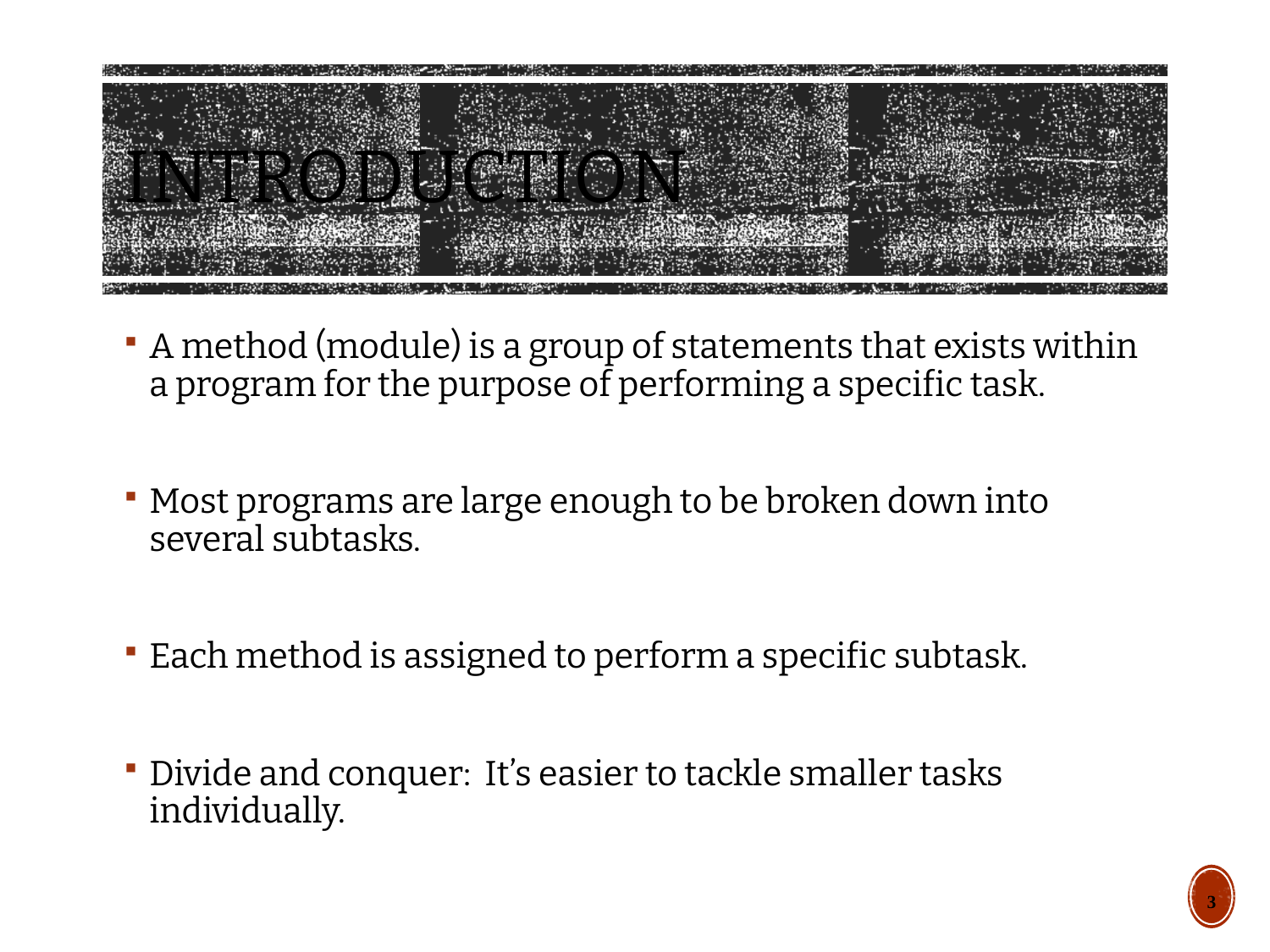

# Introduction

A method (module) is a group of statements that exists within a program for the purpose of performing a specific task.

Most programs are large enough to be broken down into several subtasks.

Each method is assigned to perform a specific subtask.

Divide and conquer:  It’s easier to tackle smaller tasks individually.

3